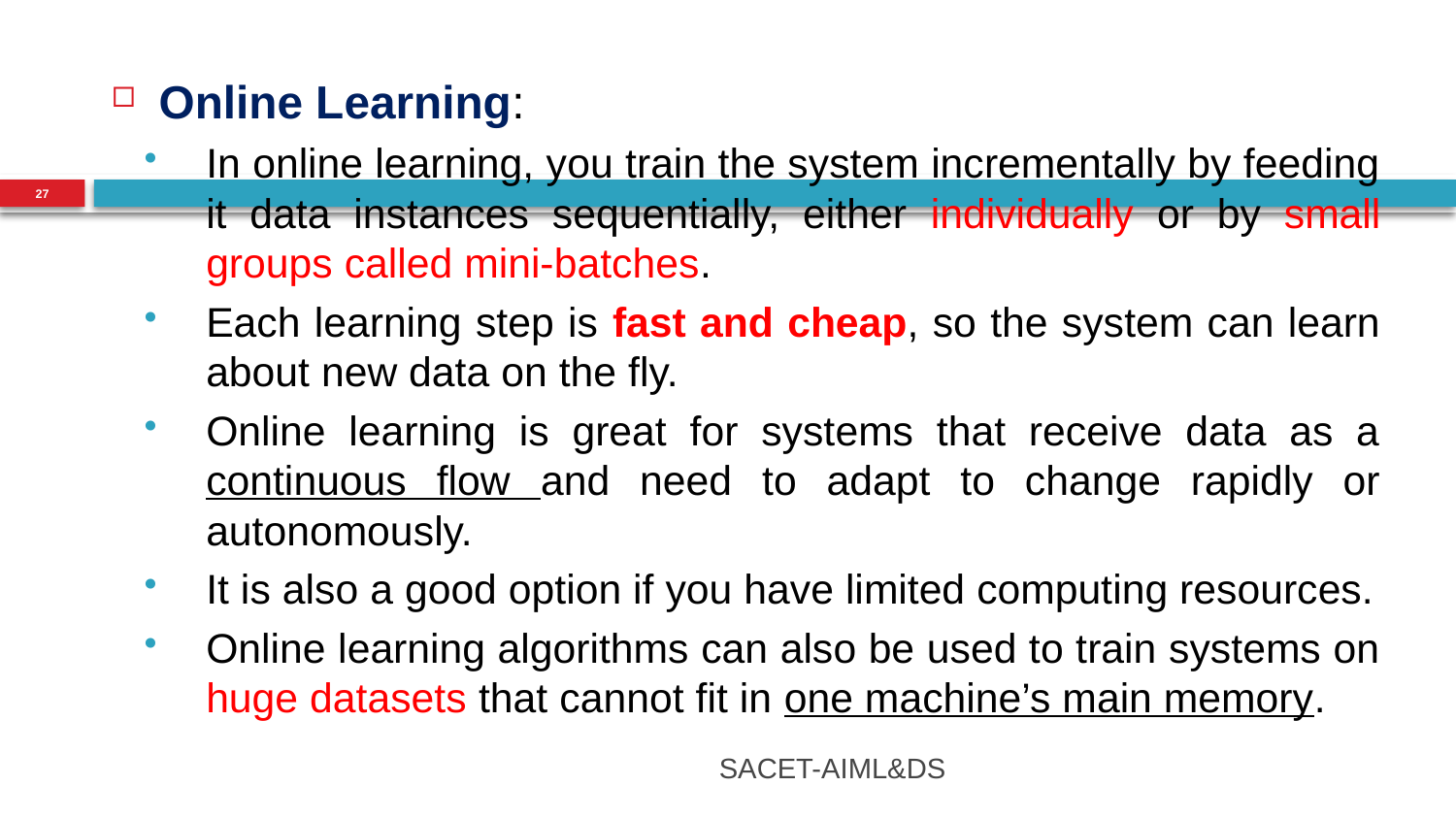

Online Learning:
In online learning, you train the system incrementally by feeding it data instances sequentially, either individually or by small groups called mini-batches.
Each learning step is fast and cheap, so the system can learn about new data on the fly.
Online learning is great for systems that receive data as a continuous flow and need to adapt to change rapidly or autonomously.
It is also a good option if you have limited computing resources.
Online learning algorithms can also be used to train systems on huge datasets that cannot fit in one machine’s main memory.

27
SACET-AIML&DS